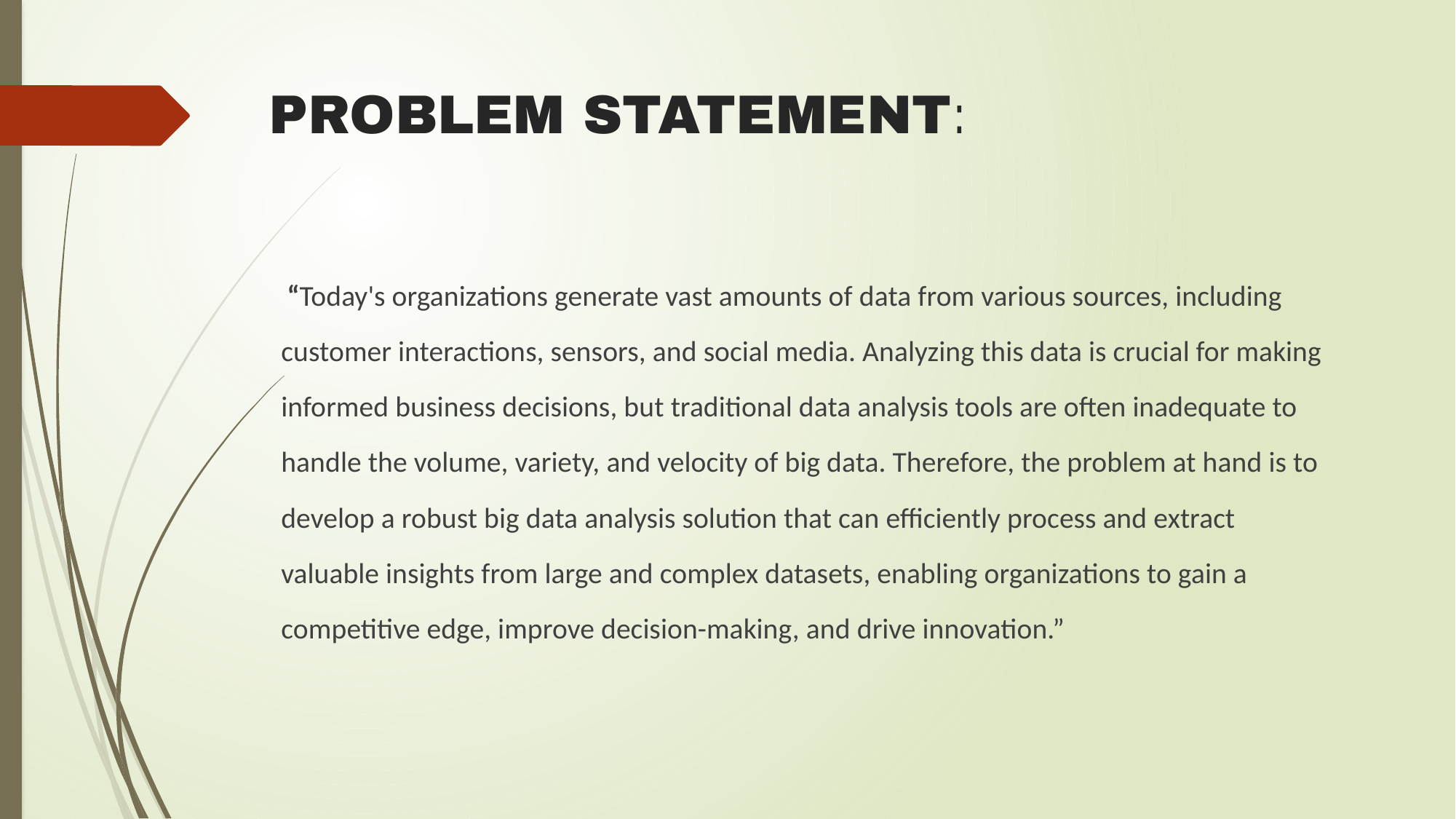

# PROBLEM STATEMENT:
 “Today's organizations generate vast amounts of data from various sources, including customer interactions, sensors, and social media. Analyzing this data is crucial for making informed business decisions, but traditional data analysis tools are often inadequate to handle the volume, variety, and velocity of big data. Therefore, the problem at hand is to develop a robust big data analysis solution that can efficiently process and extract valuable insights from large and complex datasets, enabling organizations to gain a competitive edge, improve decision-making, and drive innovation.”